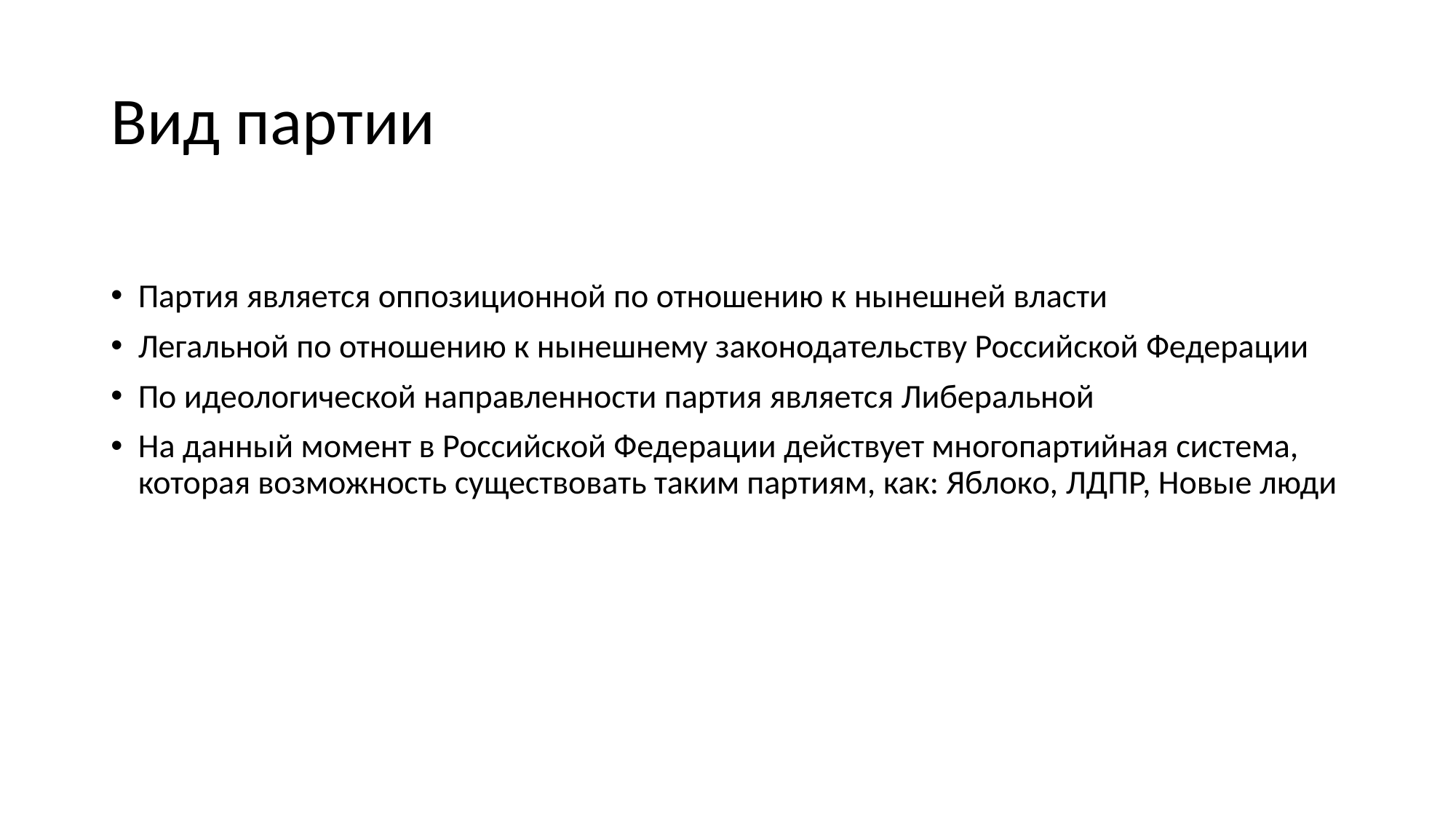

# Вид партии
Партия является оппозиционной по отношению к нынешней власти
Легальной по отношению к нынешнему законодательству Российской Федерации
По идеологической направленности партия является Либеральной
На данный момент в Российской Федерации действует многопартийная система, которая возможность существовать таким партиям, как: Яблоко, ЛДПР, Новые люди